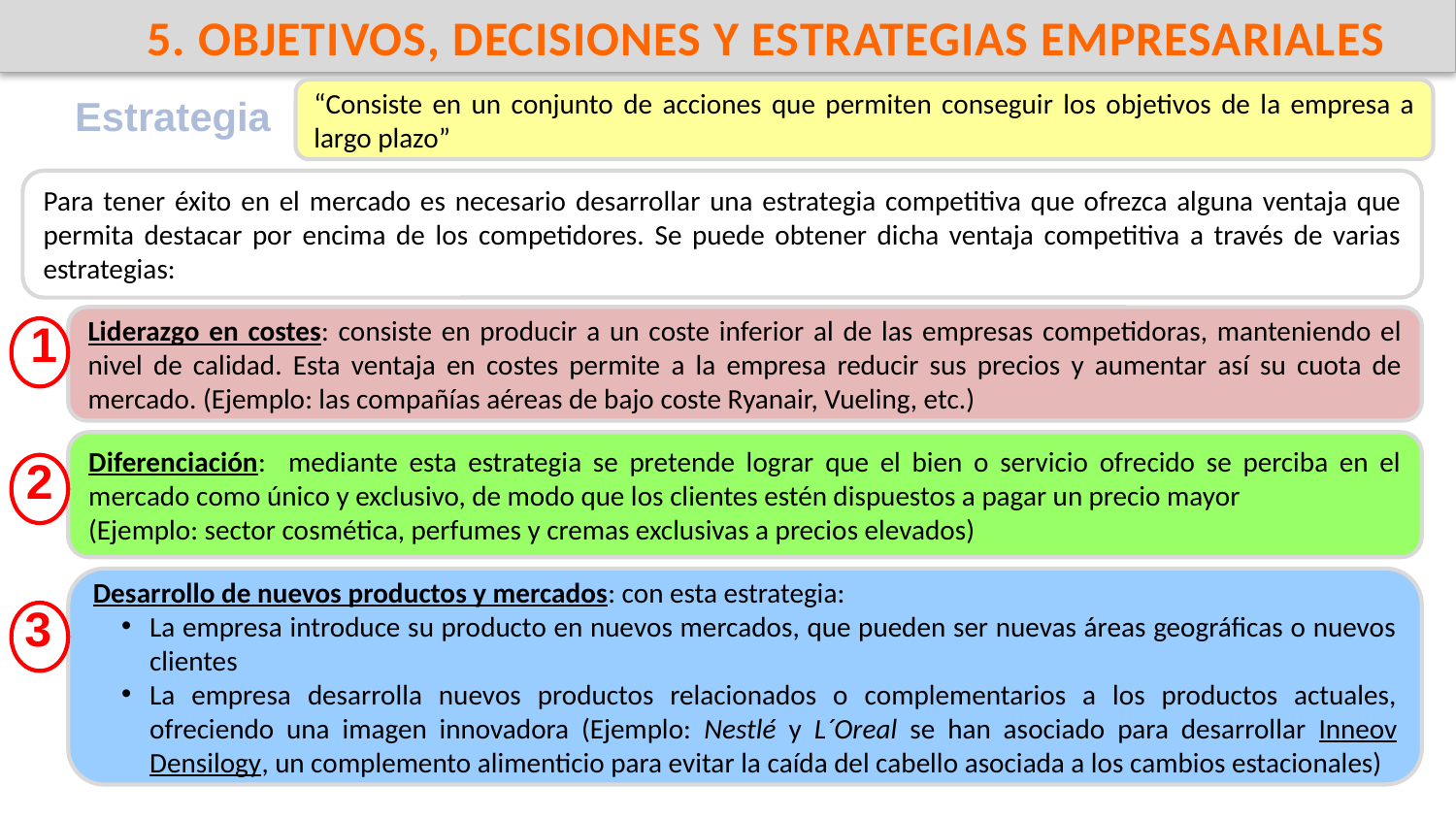

5. OBJETIVOS, DECISIONES Y ESTRATEGIAS EMPRESARIALES

“Consiste en un conjunto de acciones que permiten conseguir los objetivos de la empresa a largo plazo”
Estrategia
Para tener éxito en el mercado es necesario desarrollar una estrategia competitiva que ofrezca alguna ventaja que permita destacar por encima de los competidores. Se puede obtener dicha ventaja competitiva a través de varias estrategias:
1
Liderazgo en costes: consiste en producir a un coste inferior al de las empresas competidoras, manteniendo el nivel de calidad. Esta ventaja en costes permite a la empresa reducir sus precios y aumentar así su cuota de mercado. (Ejemplo: las compañías aéreas de bajo coste Ryanair, Vueling, etc.)

Diferenciación:  mediante esta estrategia se pretende lograr que el bien o servicio ofrecido se perciba en el mercado como único y exclusivo, de modo que los clientes estén dispuestos a pagar un precio mayor
(Ejemplo: sector cosmética, perfumes y cremas exclusivas a precios elevados)
2

Desarrollo de nuevos productos y mercados: con esta estrategia:
La empresa introduce su producto en nuevos mercados, que pueden ser nuevas áreas geográficas o nuevos clientes
La empresa desarrolla nuevos productos relacionados o complementarios a los productos actuales, ofreciendo una imagen innovadora (Ejemplo: Nestlé y L´Oreal se han asociado para desarrollar Inneov Densilogy, un complemento alimenticio para evitar la caída del cabello asociada a los cambios estacionales)
3